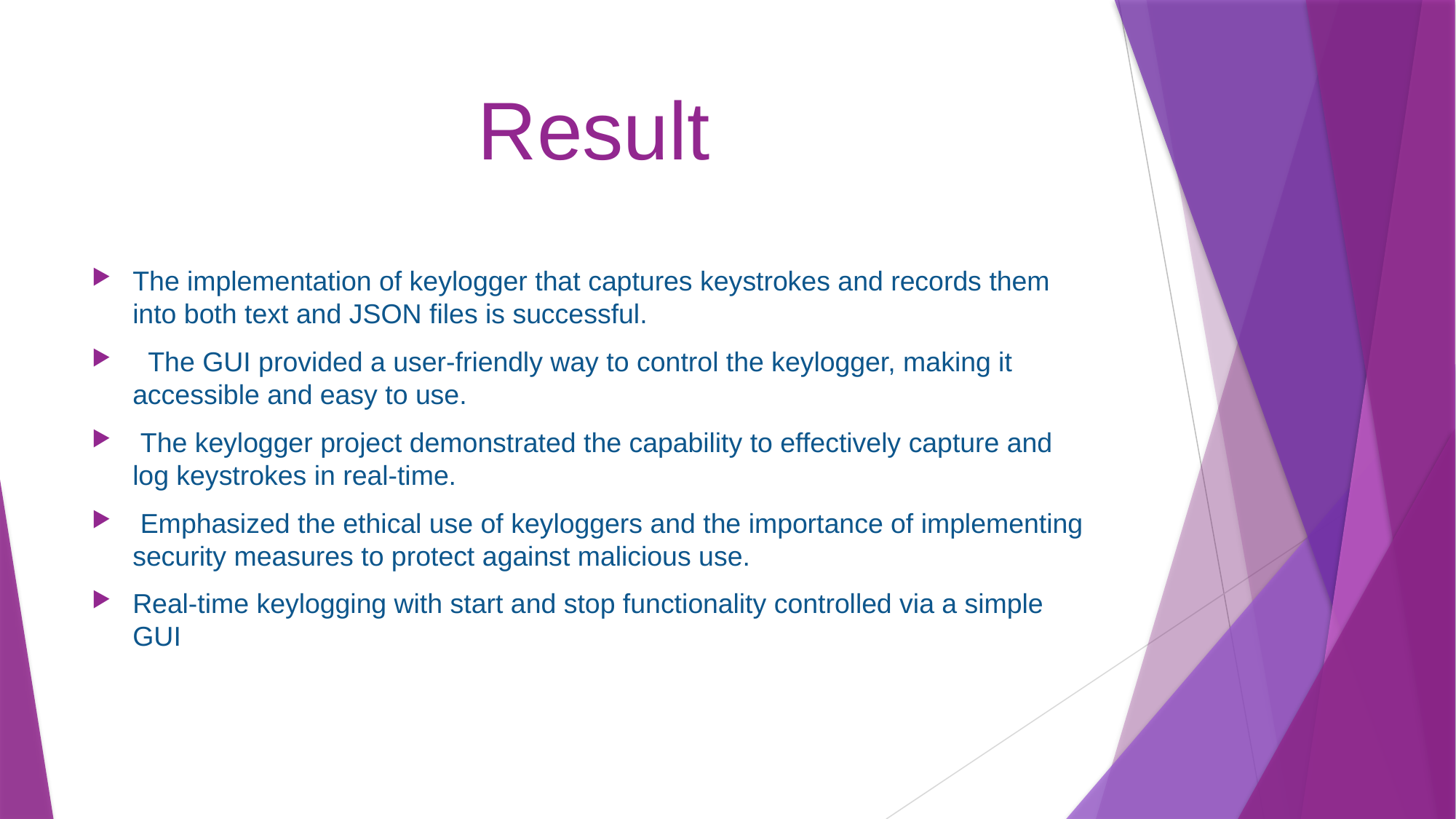

# Result
The implementation of keylogger that captures keystrokes and records them into both text and JSON files is successful.
  The GUI provided a user-friendly way to control the keylogger, making it accessible and easy to use.
 The keylogger project demonstrated the capability to effectively capture and log keystrokes in real-time.
 Emphasized the ethical use of keyloggers and the importance of implementing security measures to protect against malicious use.
Real-time keylogging with start and stop functionality controlled via a simple GUI